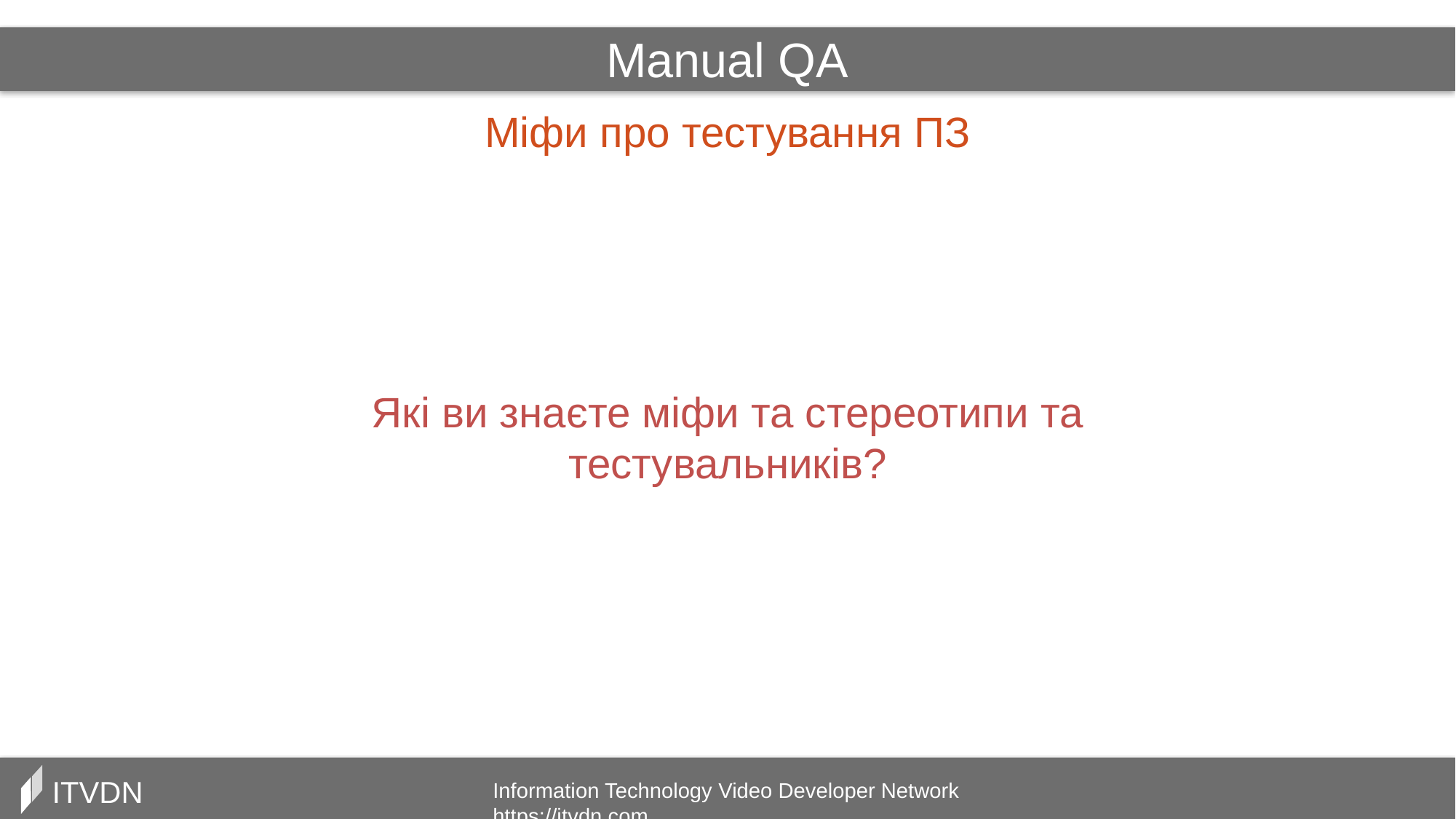

Manual QA
Міфи про тестування ПЗ

Які ви знаєте міфи та стереотипи та тестувальників?

ITVDN
Information Technology Video Developer Network                                                       https://itvdn.com